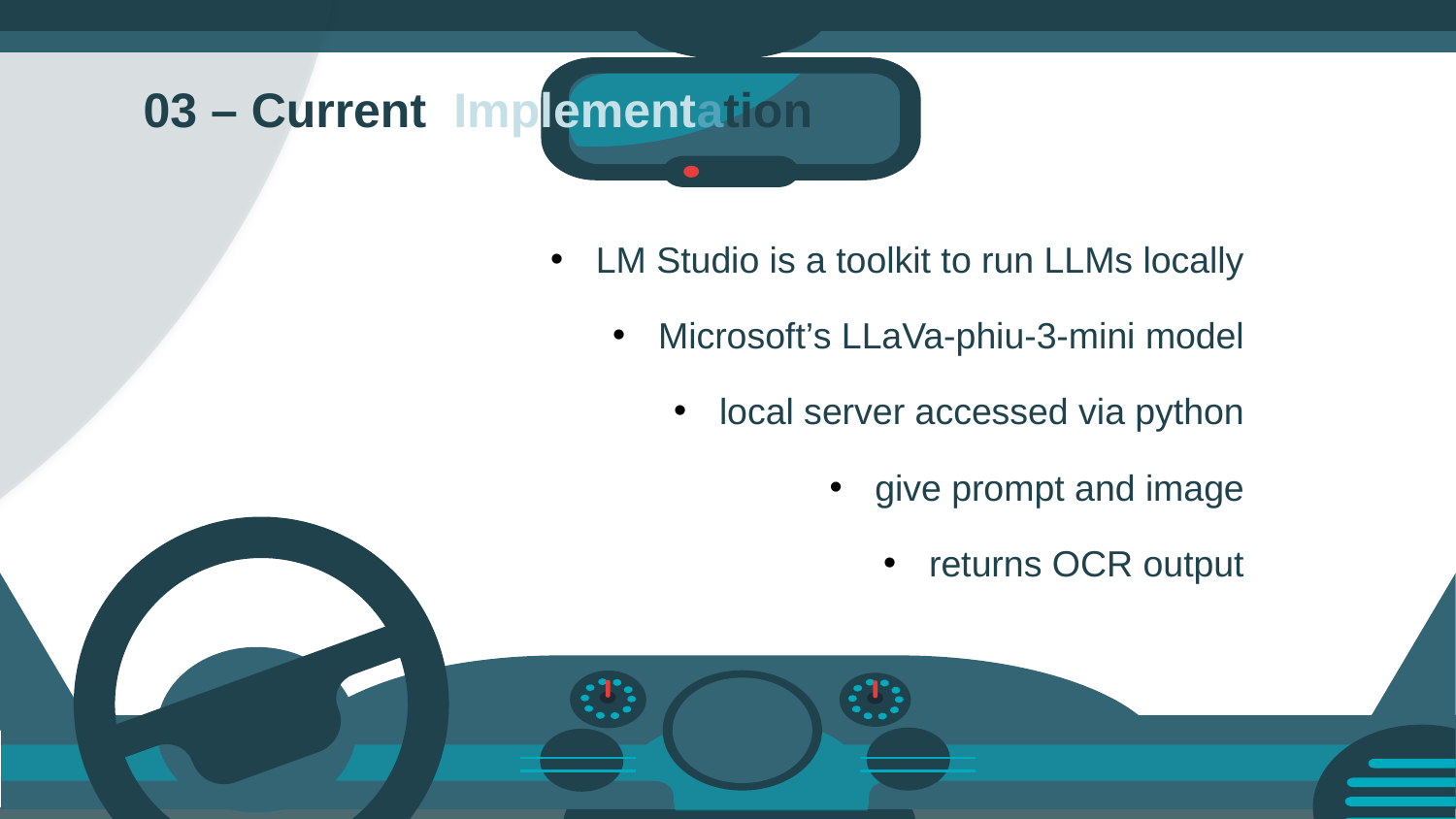

# 03 – Current  Implementation
LM Studio is a toolkit to run LLMs locally
Microsoft’s LLaVa-phiu-3-mini model
local server accessed via python
give prompt and image
returns OCR output